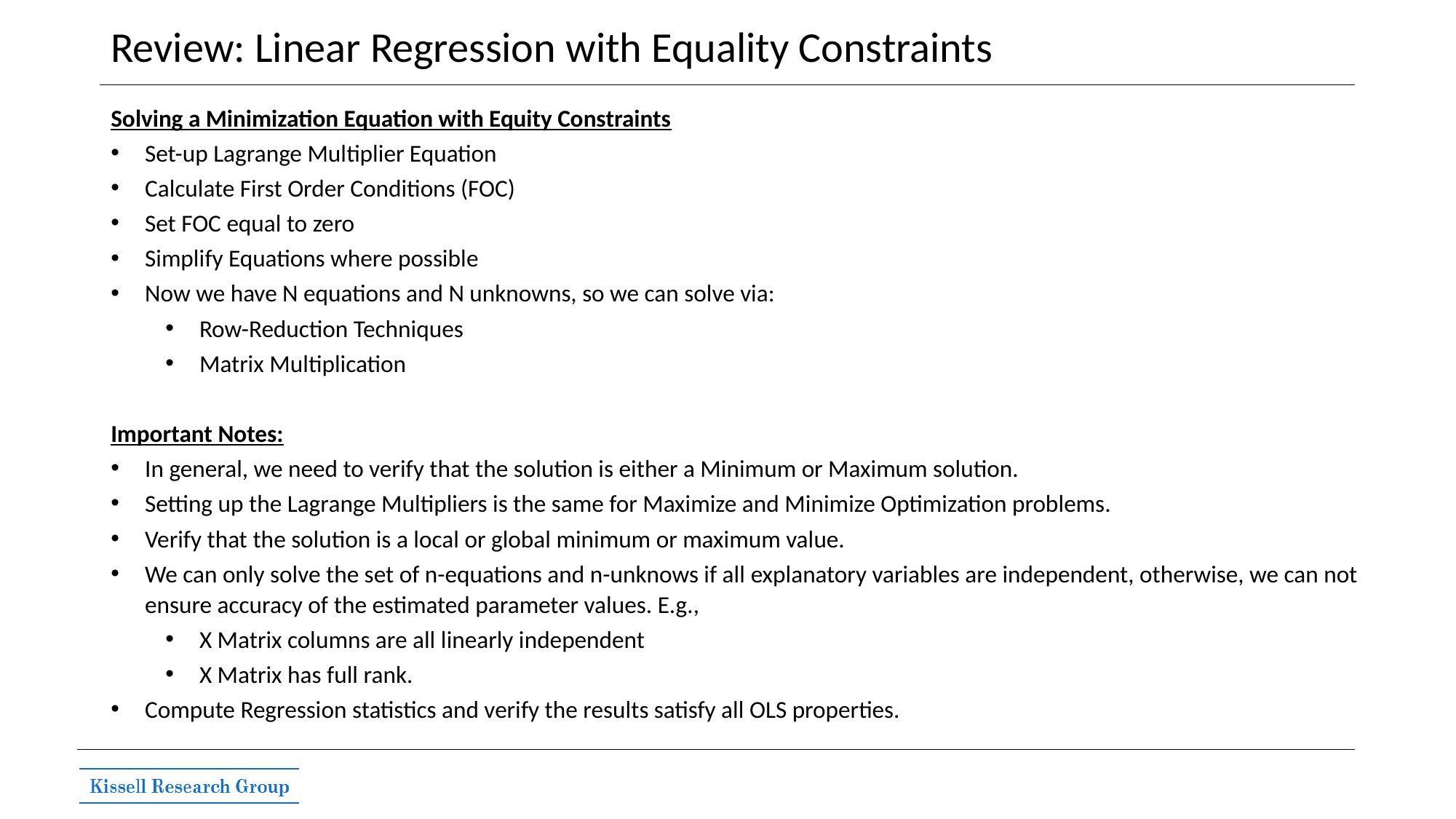

# Review: Linear Regression with Equality Constraints
Solving a Minimization Equation with Equity Constraints
Set-up Lagrange Multiplier Equation
Calculate First Order Conditions (FOC)
Set FOC equal to zero
Simplify Equations where possible
Now we have N equations and N unknowns, so we can solve via:
Row-Reduction Techniques
Matrix Multiplication

Important Notes:
In general, we need to verify that the solution is either a Minimum or Maximum solution.
Setting up the Lagrange Multipliers is the same for Maximize and Minimize Optimization problems.
Verify that the solution is a local or global minimum or maximum value.
We can only solve the set of n-equations and n-unknows if all explanatory variables are independent, otherwise, we can not ensure accuracy of the estimated parameter values. E.g.,
X Matrix columns are all linearly independent
X Matrix has full rank.
Compute Regression statistics and verify the results satisfy all OLS properties.